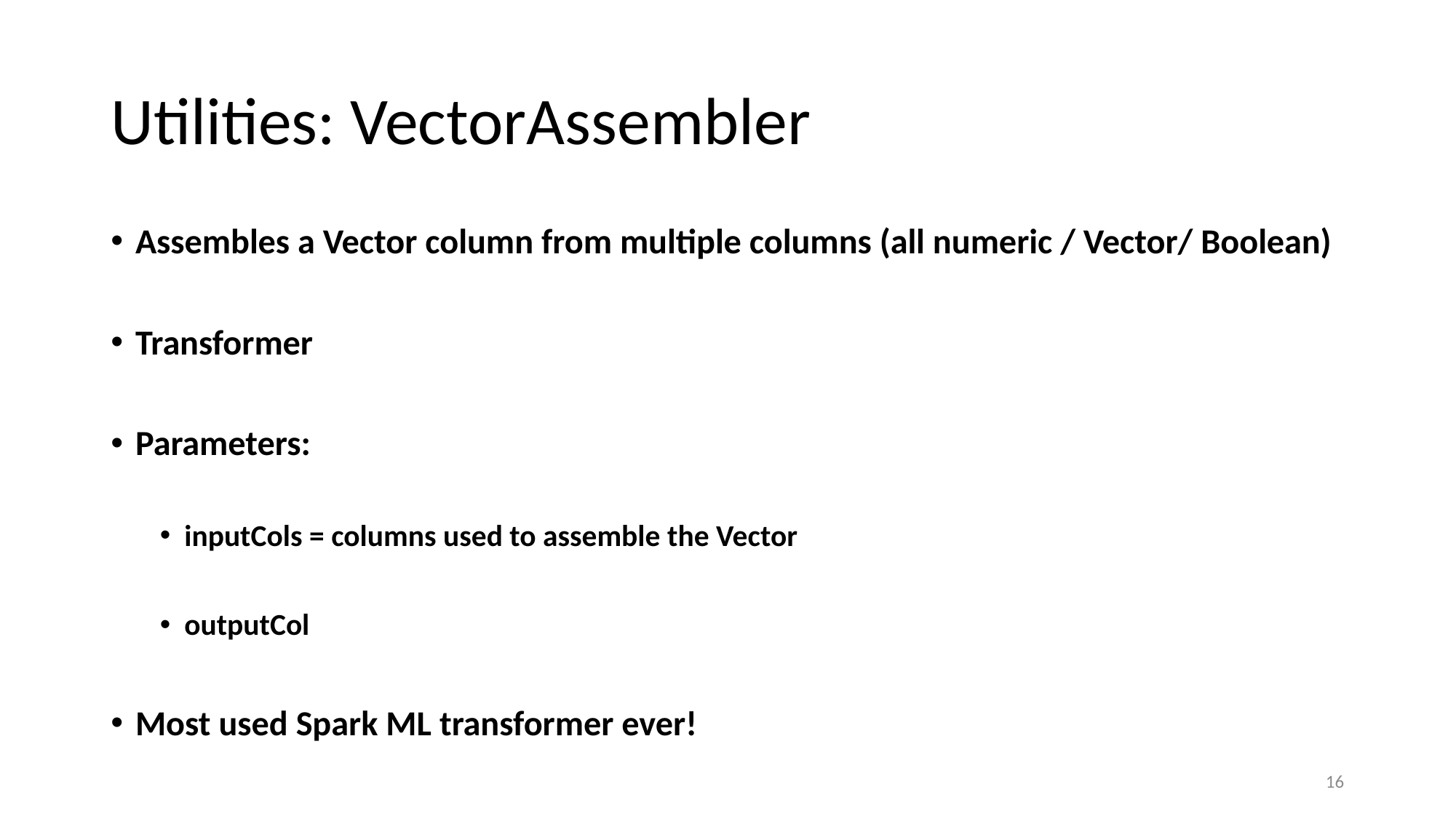

# Utilities: VectorAssembler
Assembles a Vector column from multiple columns (all numeric / Vector/ Boolean)

Transformer

Parameters:

inputCols = columns used to assemble the Vector

outputCol

Most used Spark ML transformer ever!
16